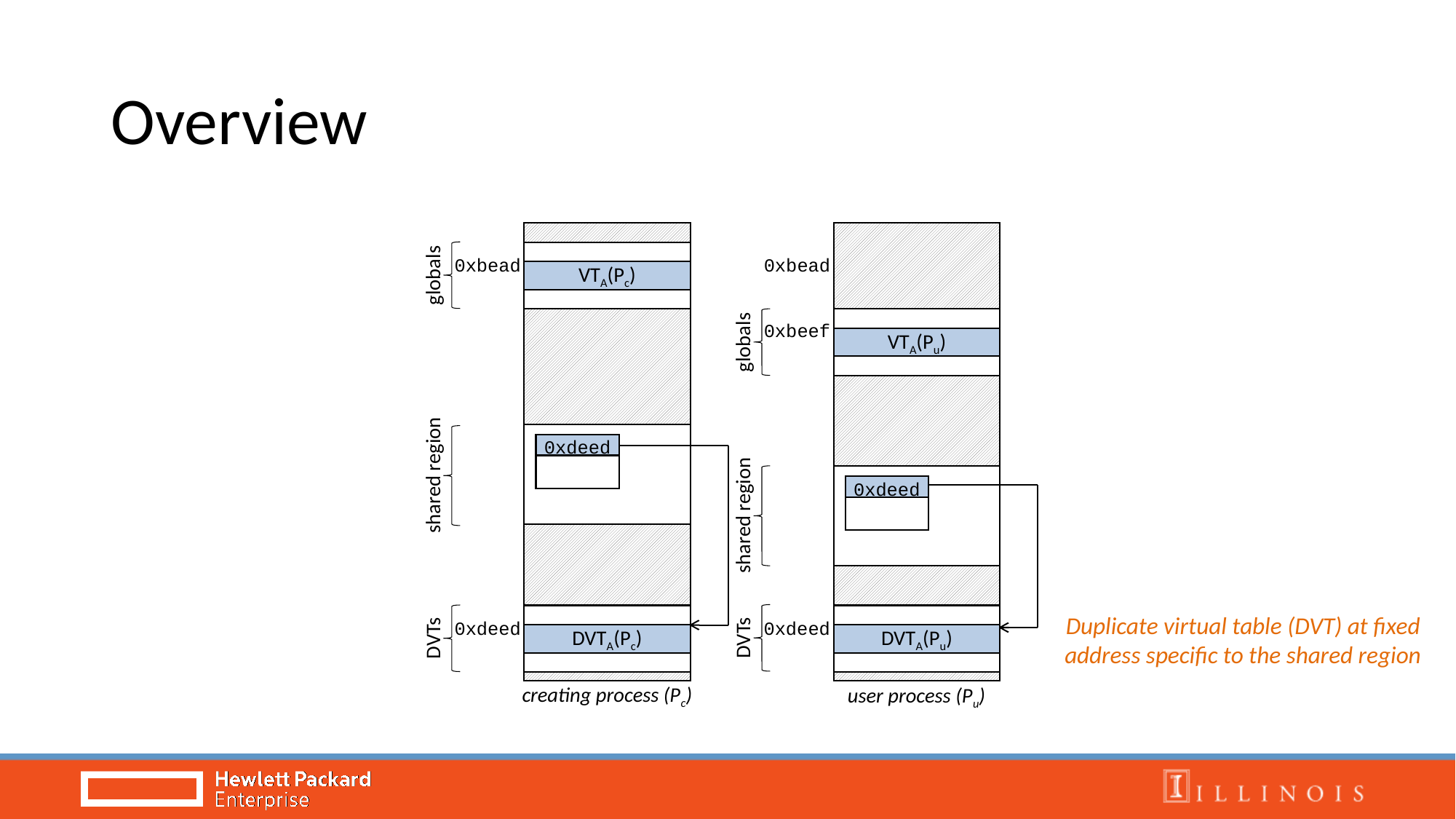

# Overview

0xbead
0xbead
globals
VTA(Pc)

0xbeef
globals
VTA(Pu)

0xdeed

shared region

0xdeed

shared region
Duplicate virtual table (DVT) at fixed address specific to the shared region

`
0xdeed
0xdeed
DVTs
DVTs
DVTA(Pc)
DVTA(Pu)
creating process (Pc)
user process (Pu)